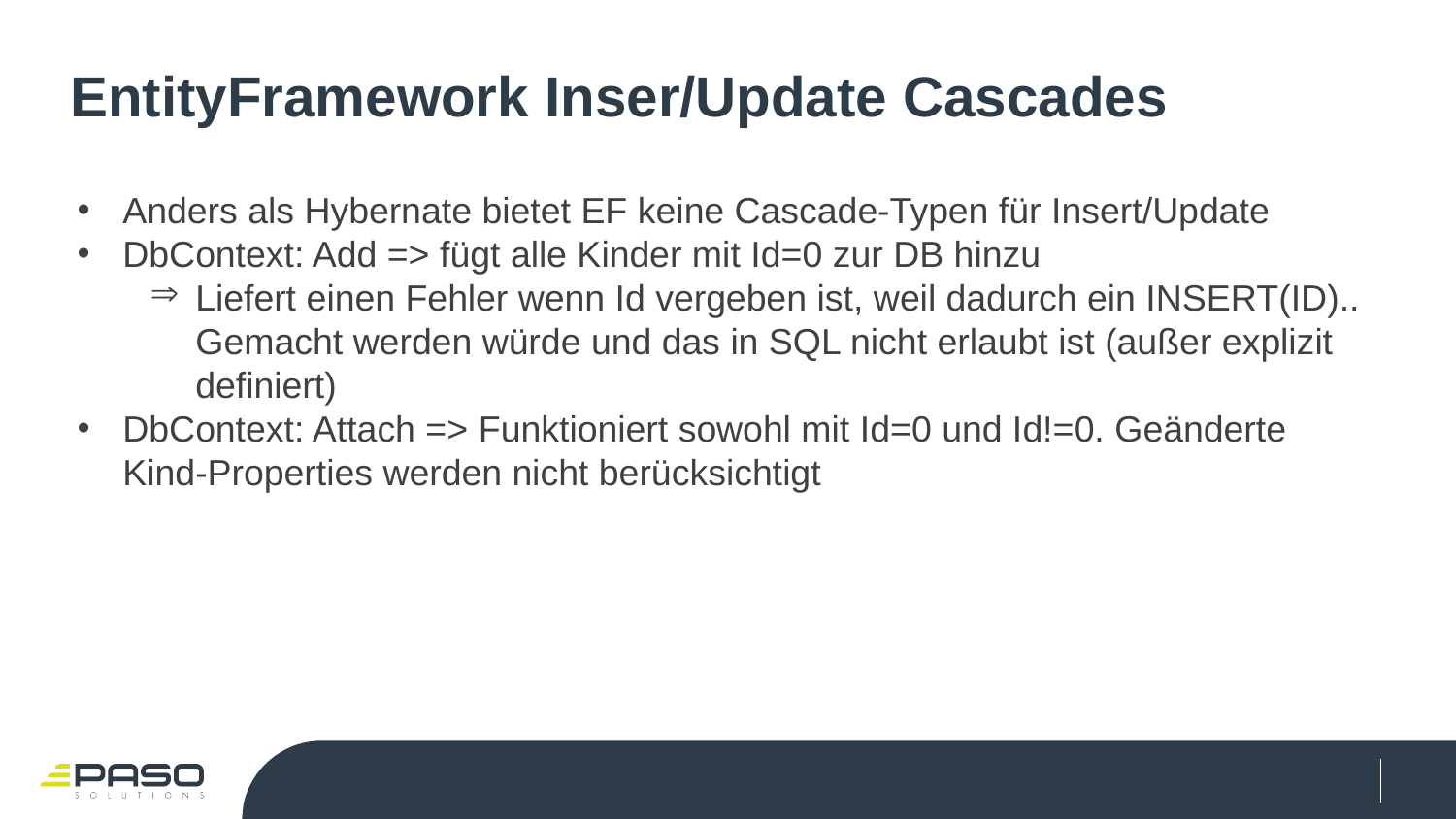

# EntityFramework Inser/Update Cascades
Anders als Hybernate bietet EF keine Cascade-Typen für Insert/Update
DbContext: Add => fügt alle Kinder mit Id=0 zur DB hinzu
Liefert einen Fehler wenn Id vergeben ist, weil dadurch ein INSERT(ID).. Gemacht werden würde und das in SQL nicht erlaubt ist (außer explizit definiert)
DbContext: Attach => Funktioniert sowohl mit Id=0 und Id!=0. Geänderte Kind-Properties werden nicht berücksichtigt